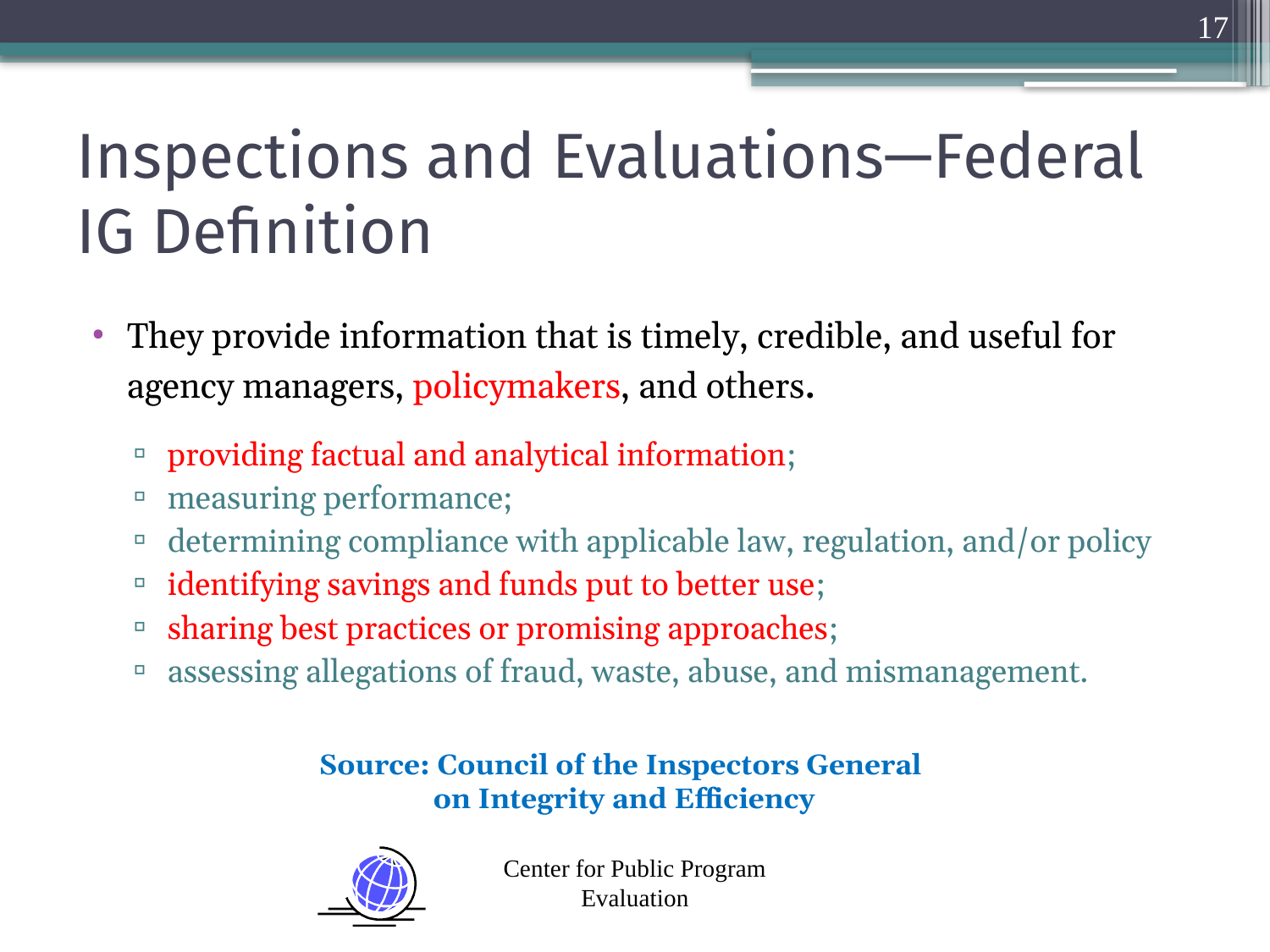

17
# Inspections and Evaluations—Federal IG Definition
They provide information that is timely, credible, and useful for agency managers, policymakers, and others.

providing factual and analytical information;
measuring performance;
determining compliance with applicable law, regulation, and/or policy
identifying savings and funds put to better use;
sharing best practices or promising approaches;
assessing allegations of fraud, waste, abuse, and mismanagement.
Source: Council of the Inspectors General
on Integrity and Efficiency